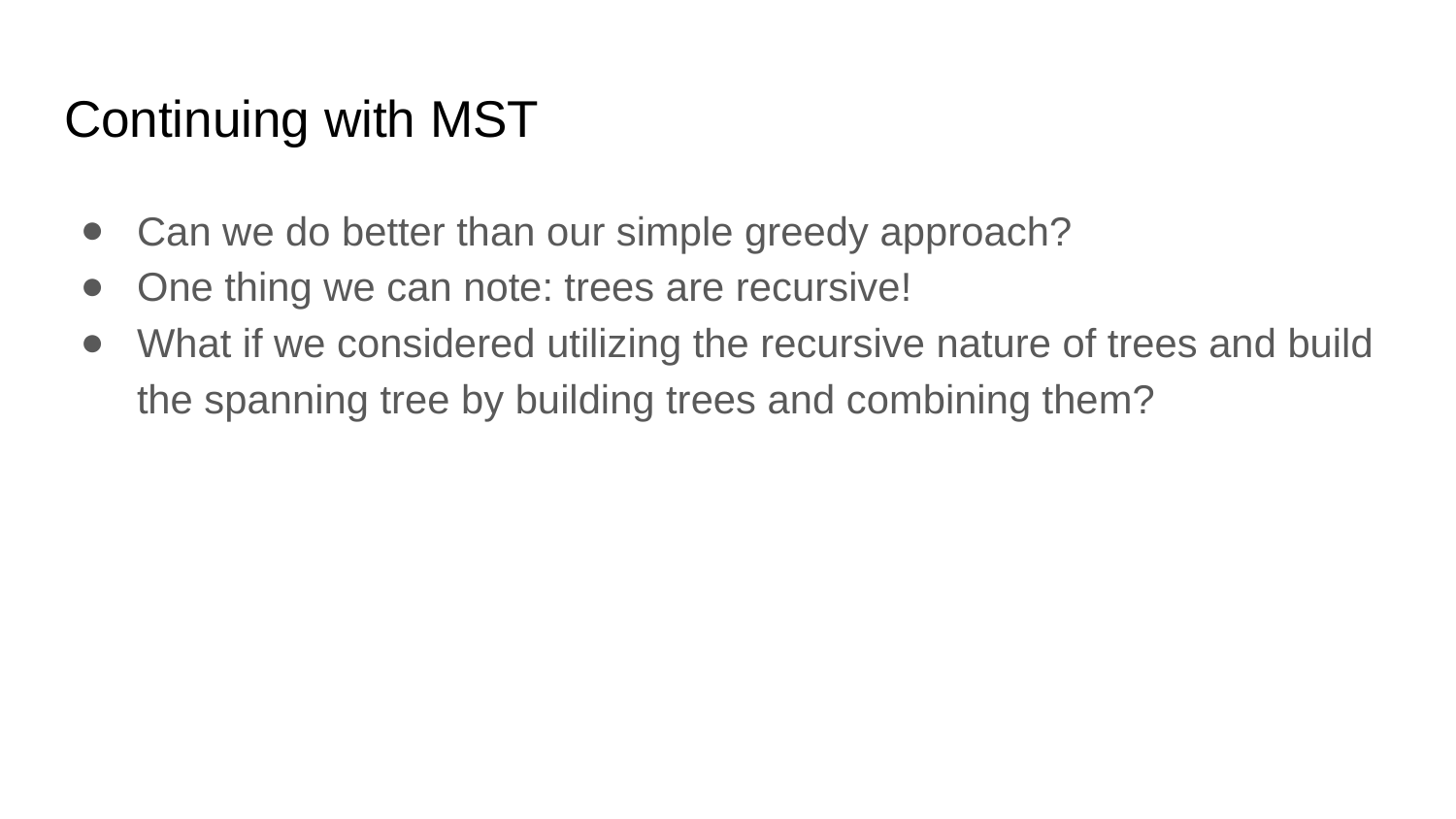

# Continuing with MST
Can we do better than our simple greedy approach?
One thing we can note: trees are recursive!
What if we considered utilizing the recursive nature of trees and build the spanning tree by building trees and combining them?